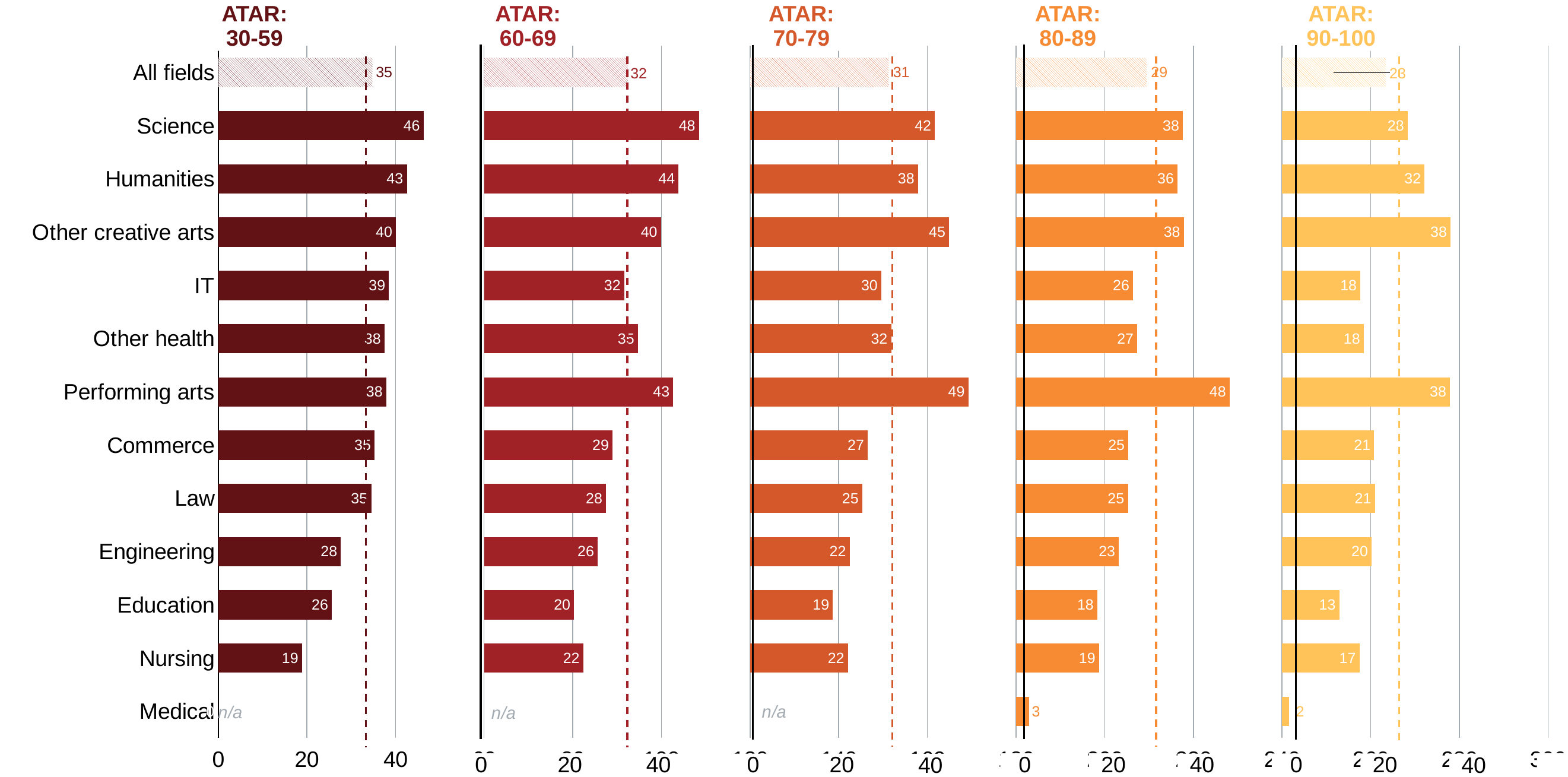

ATAR: 30-59
ATAR: 60-69
ATAR: 70-79
ATAR: 80-89
ATAR: 90-100

### Chart

| Category | 30-59 | gap | 60-69 | gap2 | 70-79 | gap3 | 80-89 | gap4 | 90+ |
|---|---|---|---|---|---|---|---|---|---|
| Medical | 0.0 | 60.0 | 0.0 | 60.0 | 0.0 | 60.0 | 2.898550724637681 | 57.10144927536232 | 1.6326530612244898 |
| Nursing | 18.932038834951456 | 41.067961165048544 | 22.364672364672362 | 37.63532763532764 | 22.098214285714285 | 37.901785714285715 | 18.734491315136477 | 41.26550868486352 | 17.468354430379744 |
| Education | 25.675675675675674 | 34.32432432432432 | 20.30338389731622 | 39.69661610268378 | 18.69078380706288 | 41.30921619293712 | 18.329938900203665 | 41.670061099796335 | 12.934362934362934 |
| Engineering | 27.692307692307693 | 32.30769230769231 | 25.615763546798032 | 34.384236453201964 | 22.47191011235955 | 37.52808988764045 | 23.192239858906525 | 36.807760141093475 | 20.20774315391879 |
| Law | 34.54545454545455 | 25.454545454545453 | 27.500000000000004 | 32.5 | 25.333333333333336 | 34.666666666666664 | 25.245098039215684 | 34.754901960784316 | 20.96627164995442 |
| Commerce | 35.28591352859135 | 24.71408647140865 | 28.97623400365631 | 31.02376599634369 | 26.55777374470659 | 33.442226255293406 | 25.34562211981567 | 34.65437788018433 | 20.77880625598468 |
| Performing arts | 37.93103448275862 | 22.06896551724138 | 42.66666666666667 | 17.33333333333333 | 49.24242424242424 | 10.757575757575758 | 48.167539267015705 | 11.832460732984295 | 37.878787878787875 |
| Other health | 37.5609756097561 | 22.4390243902439 | 34.696969696969695 | 25.303030303030305 | 31.82552504038772 | 28.17447495961228 | 27.359437751004016 | 32.640562248995984 | 18.450759050214092 |
| IT | 38.53658536585366 | 21.46341463414634 | 31.62393162393162 | 28.37606837606838 | 29.61038961038961 | 30.38961038961039 | 26.41509433962264 | 33.58490566037736 | 17.681159420289855 |
| Other creative arts | 40.11299435028249 | 19.88700564971751 | 39.91769547325103 | 20.08230452674897 | 44.89795918367347 | 15.102040816326529 | 37.85425101214575 | 22.145748987854248 | 38.02083333333333 |
| Humanities | 42.567567567567565 | 17.432432432432435 | 43.86792452830189 | 16.13207547169811 | 37.89473684210527 | 22.105263157894733 | 36.43835616438356 | 23.561643835616437 | 32.15686274509804 |
| Science | 46.36015325670498 | 13.639846743295017 | 48.459958932238195 | 11.540041067761805 | 41.68026101141925 | 18.319738988580752 | 37.63837638376384 | 22.36162361623616 | 28.352051340820537 |
| All fields | 34.798378493706 | 25.201621506294003 | 32.45464413087301 | 27.545355869126993 | 31.26332375567708 | 28.73667624432292 | 29.452460960664162 | 30.547539039335838 | 23.39579784213515 |
20
0
40
20
0
40
20
0
40
20
0
40